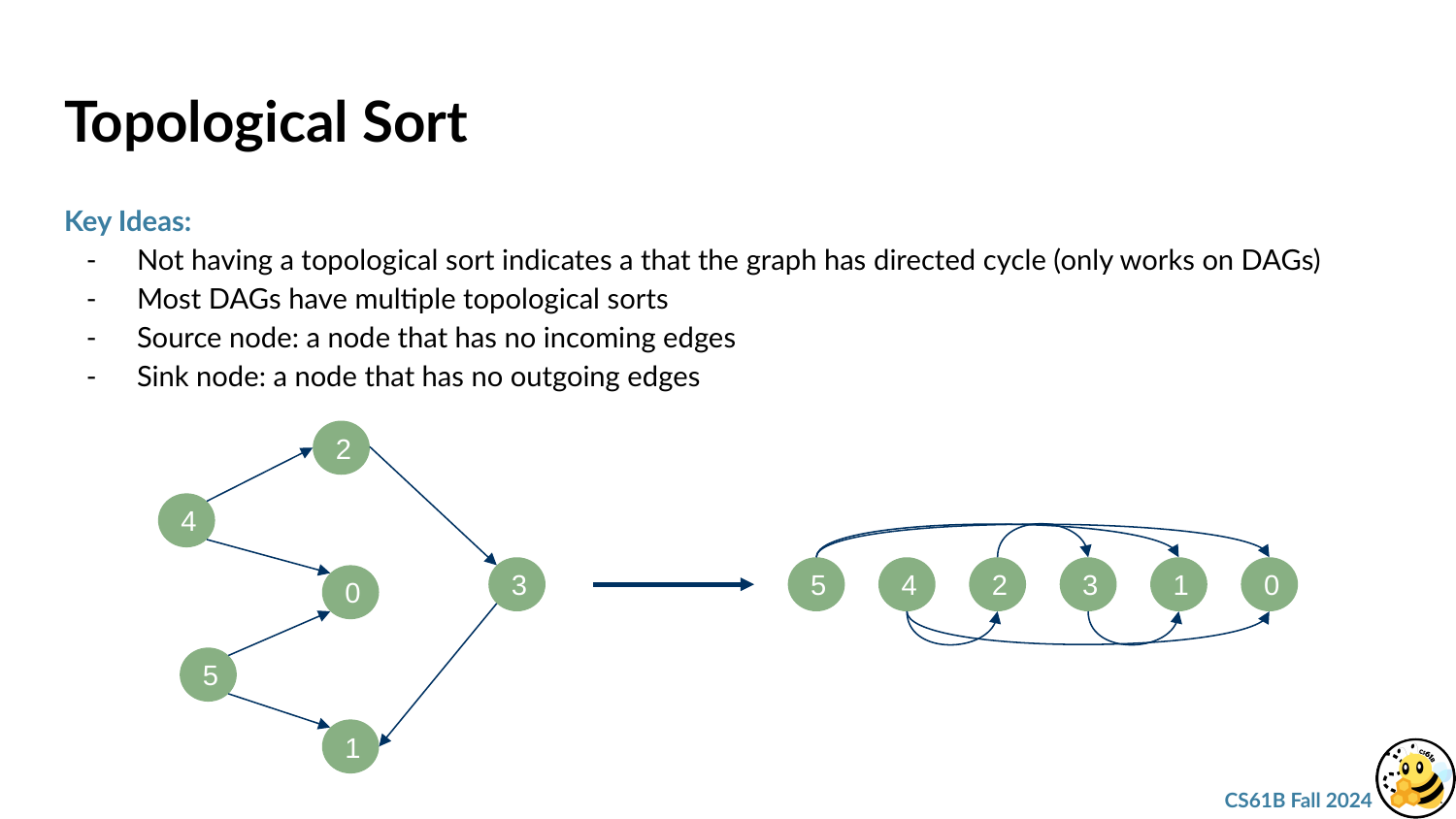

# Topological Sort
Key Ideas:
Not having a topological sort indicates a that the graph has directed cycle (only works on DAGs)
Most DAGs have multiple topological sorts
Source node: a node that has no incoming edges
Sink node: a node that has no outgoing edges
2
4
3
5
4
2
3
1
0
0
5
1